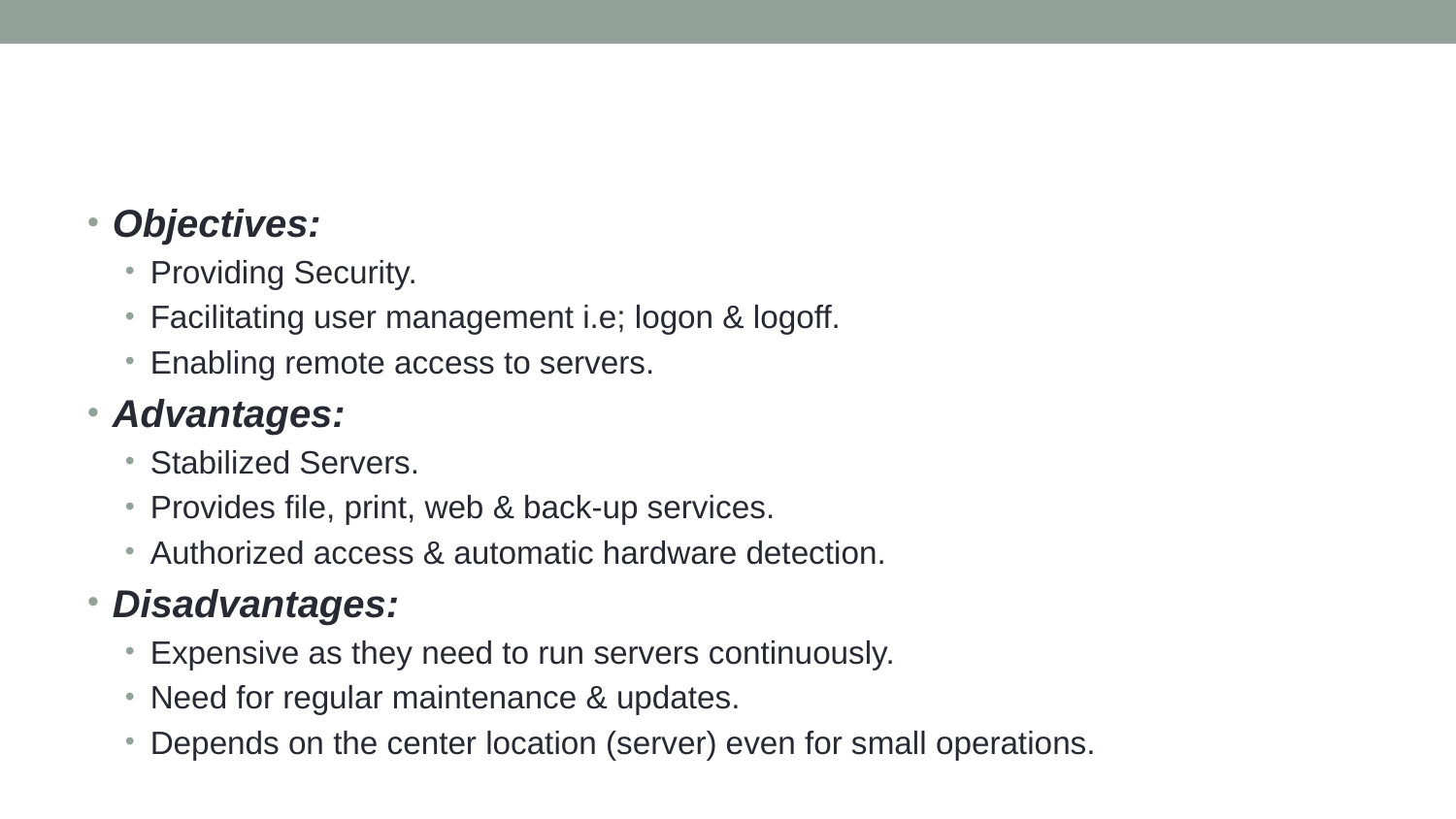

#
Objectives:
Providing Security.
Facilitating user management i.e; logon & logoff.
Enabling remote access to servers.
Advantages:
Stabilized Servers.
Provides file, print, web & back-up services.
Authorized access & automatic hardware detection.
Disadvantages:
Expensive as they need to run servers continuously.
Need for regular maintenance & updates.
Depends on the center location (server) even for small operations.